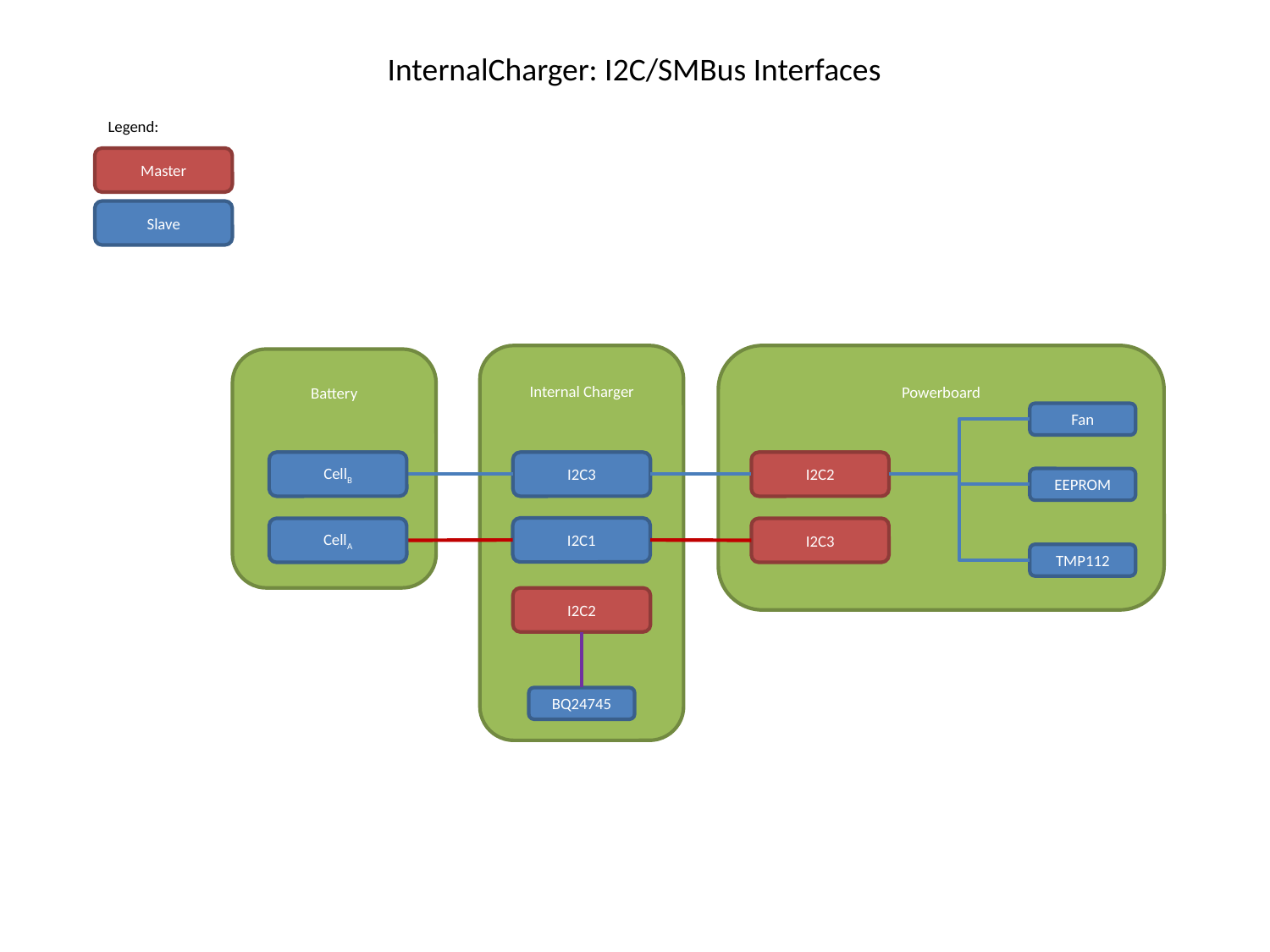

InternalCharger: I2C/SMBus Interfaces
Legend:
Master
Slave
Internal Charger

Powerboard

Battery

Fan
CellB
I2C3
I2C2
EEPROM
I2C1
CellA
I2C3
TMP112
I2C2
BQ24745